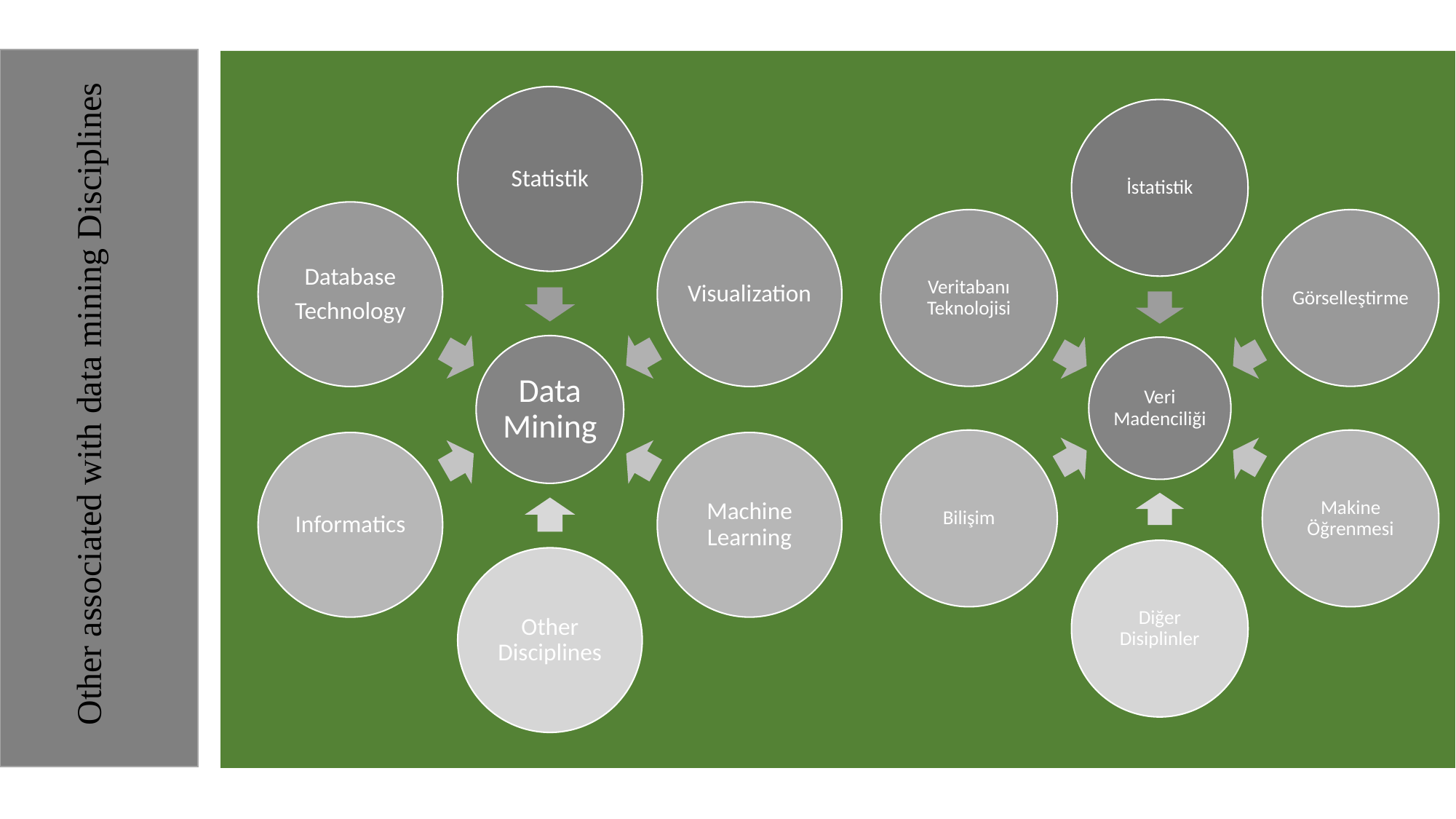

Other associated with data mining Disciplines

Veri Madenciliği

İstatistik

Görselleştirme

Makine Öğrenmesi

Diğer Disiplinler

Bilişim

Veritabanı Teknolojisi
Data Mining

Statistik

Visualization

Machine Learning

Other Disciplines

Informatics

Database
Technology